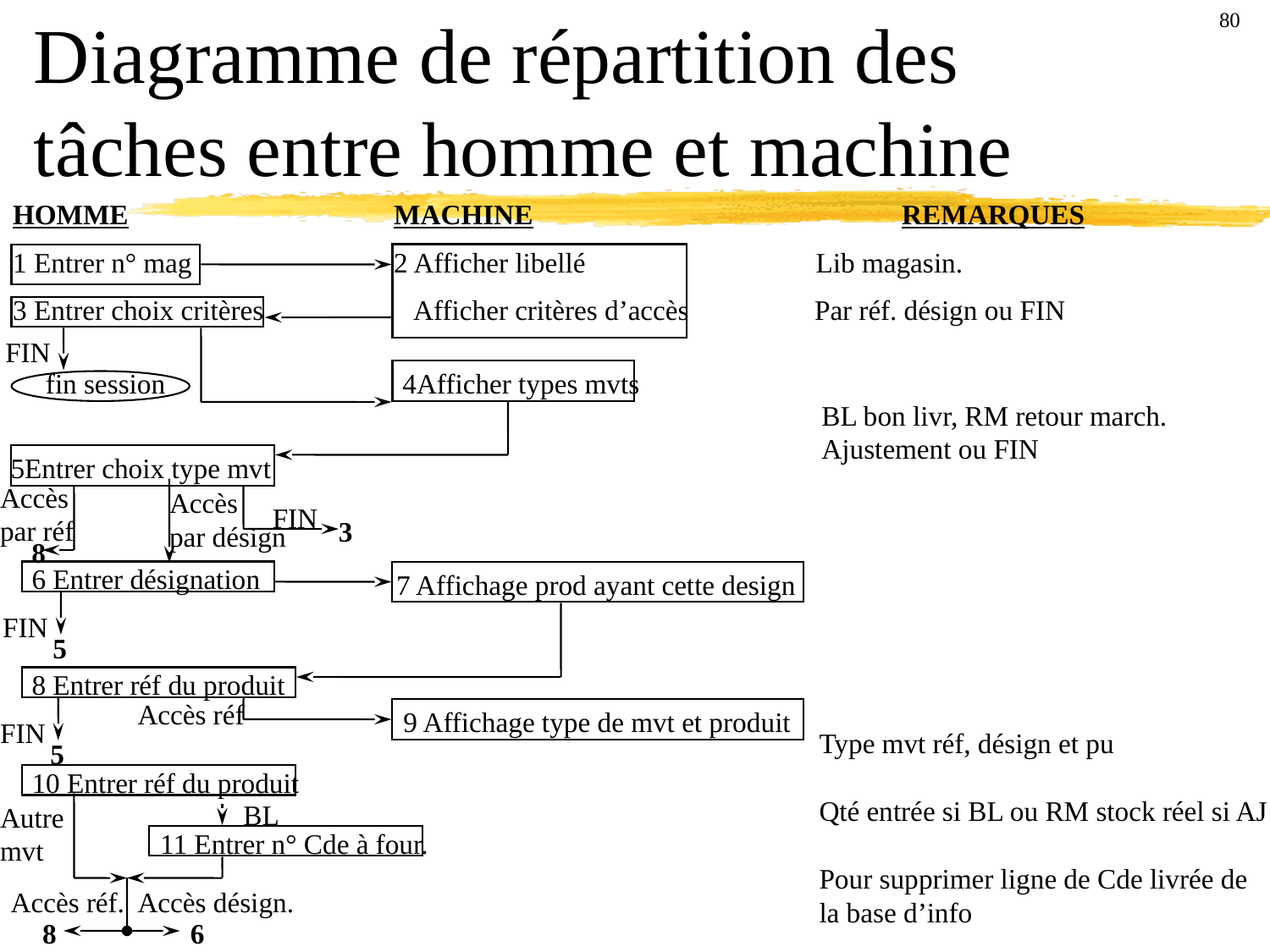

80
Diagramme de répartition des tâches entre homme et machine
HOMME			MACHINE			REMARQUES
1 Entrer n° mag		2 Afficher libellé                                 Lib magasin.
3 Entrer choix critères		   Afficher critères d’accès                  Par réf. désign ou FIN

FIN

  fin session
4Afficher types mvts

BL bon livr, RM retour march.
Ajustement ou FIN

5Entrer choix type mvt

Accès
par réf
Accès
par désign

FIN
3
8

6 Entrer désignation
7 Affichage prod ayant cette design

FIN

5
8 Entrer réf du produit

Accès réf
9 Affichage type de mvt et produit

FIN
Type mvt réf, désign et pu

Qté entrée si BL ou RM stock réel si AJ

Pour supprimer ligne de Cde livrée de
la base d’info

5
10 Entrer réf du produit

BL
Autre
mvt

11 Entrer n° Cde à four.

Accès réf.
Accès désign.

8
6